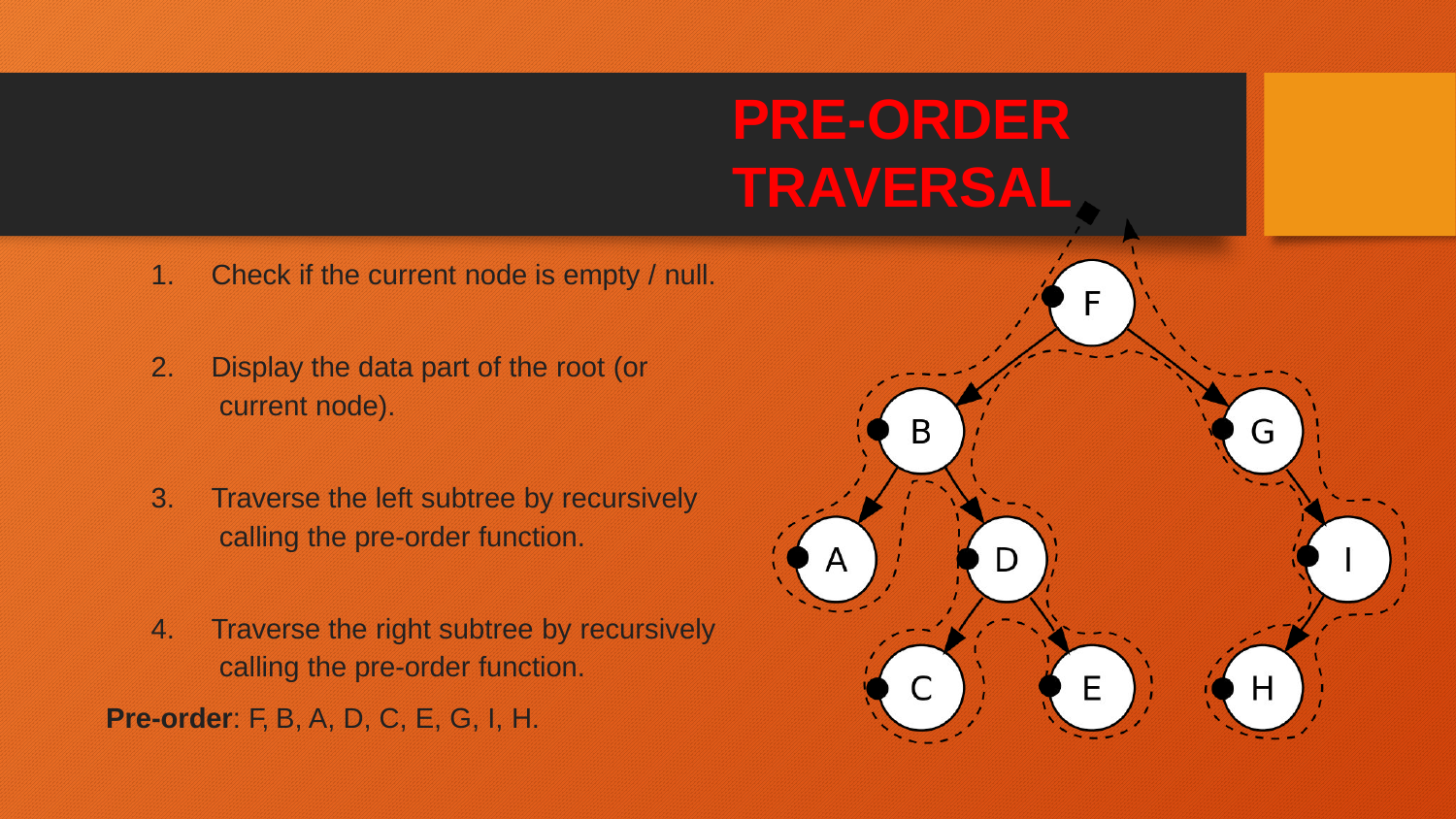

PRE-ORDER TRAVERSAL

Check if the current node is empty / null.

Display the data part of the root (or  current node).

Traverse the left subtree by recursively  calling the pre-order function.

Traverse the right subtree by recursively  calling the pre-order function.
Pre-order: F, B, A, D, C, E, G, I, H.